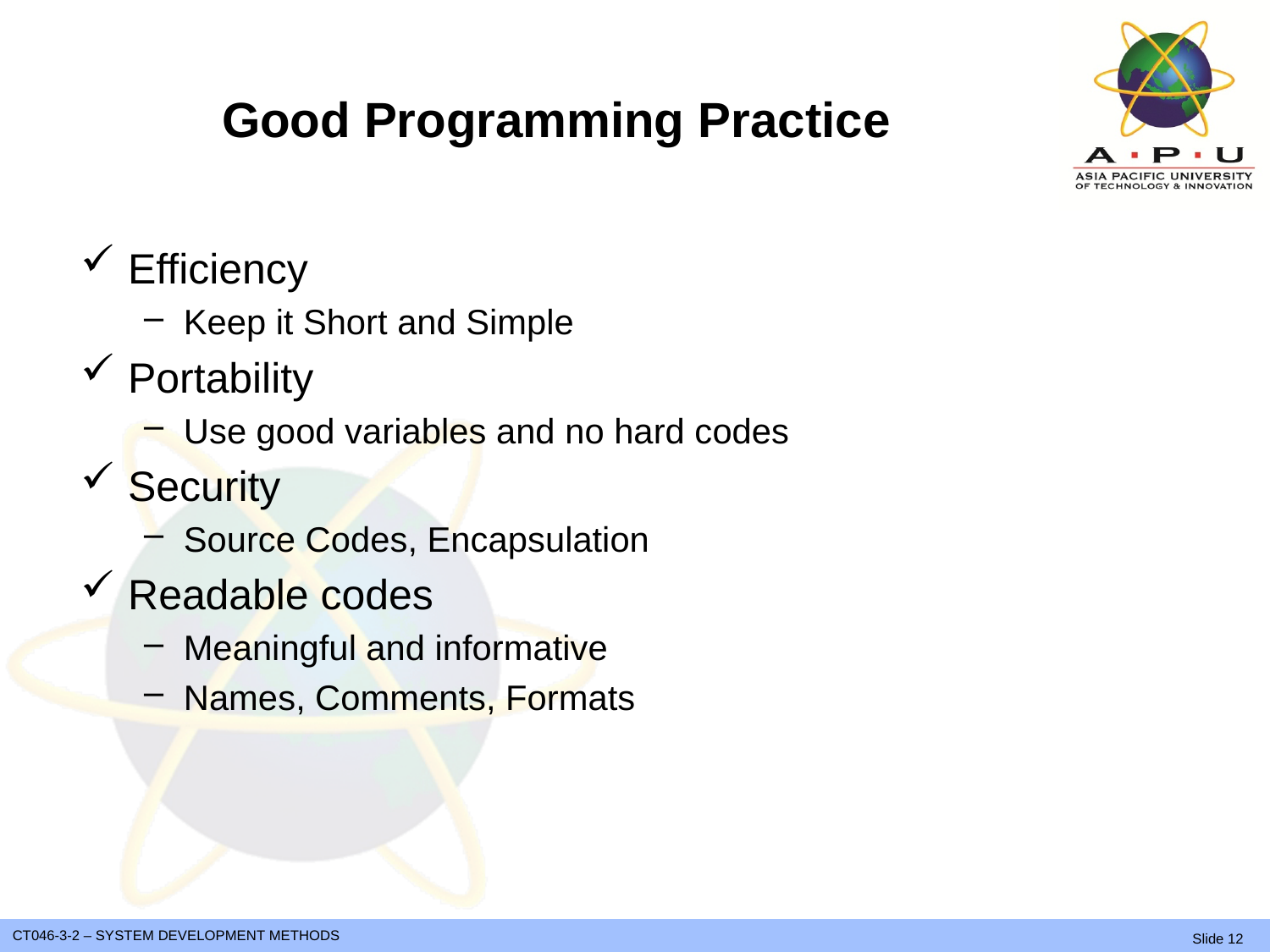

# Good Programming Practice
Efficiency
Keep it Short and Simple
Portability
Use good variables and no hard codes
Security
Source Codes, Encapsulation
Readable codes
Meaningful and informative
Names, Comments, Formats